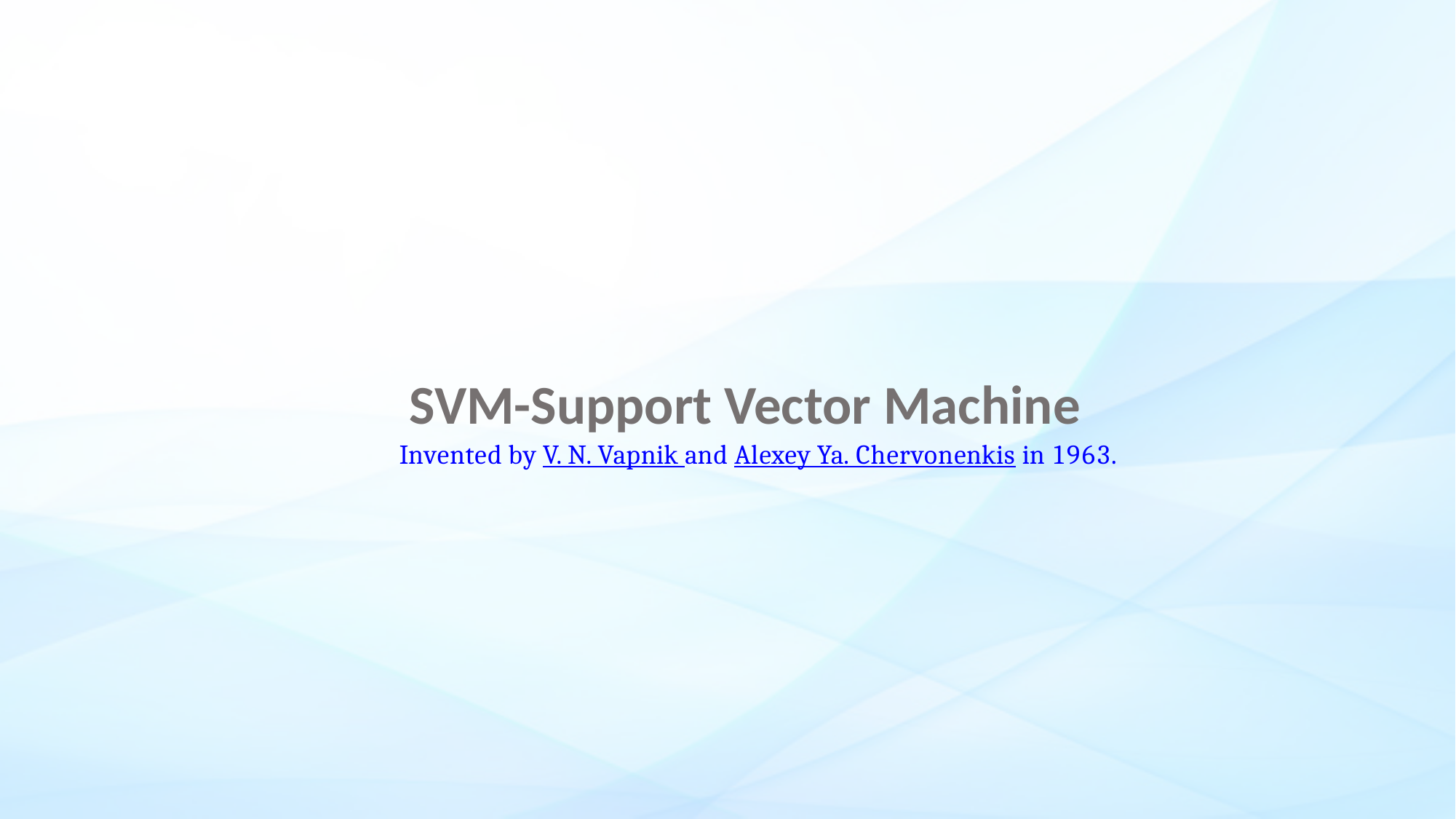

SVM-Support Vector Machine
Invented by V. N. Vapnik and Alexey Ya. Chervonenkis in 1963.